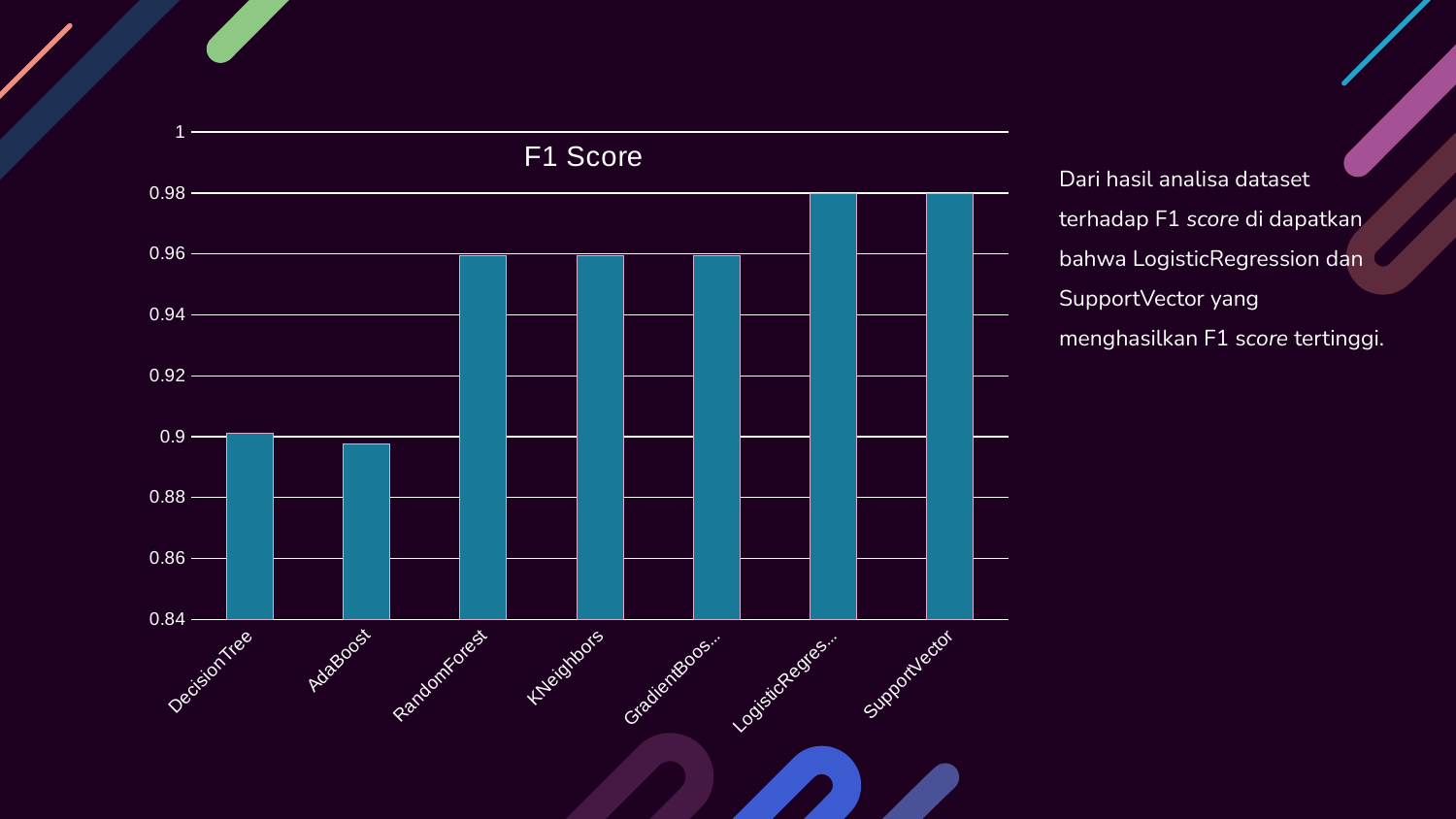

### Chart: F1 Score

| Category | Series 1 |
|---|---|
| DecisionTree | 0.90119 |
| AdaBoost | 0.89762 |
| RandomForest | 0.95952 |
| KNeighbors | 0.95952 |
| GradientBoosting | 0.95952 |
| LogisticRegression | 0.97996 |
| SupportVector | 0.97996 |
Dari hasil analisa dataset terhadap F1 score di dapatkan bahwa LogisticRegression dan SupportVector yang menghasilkan F1 score tertinggi.